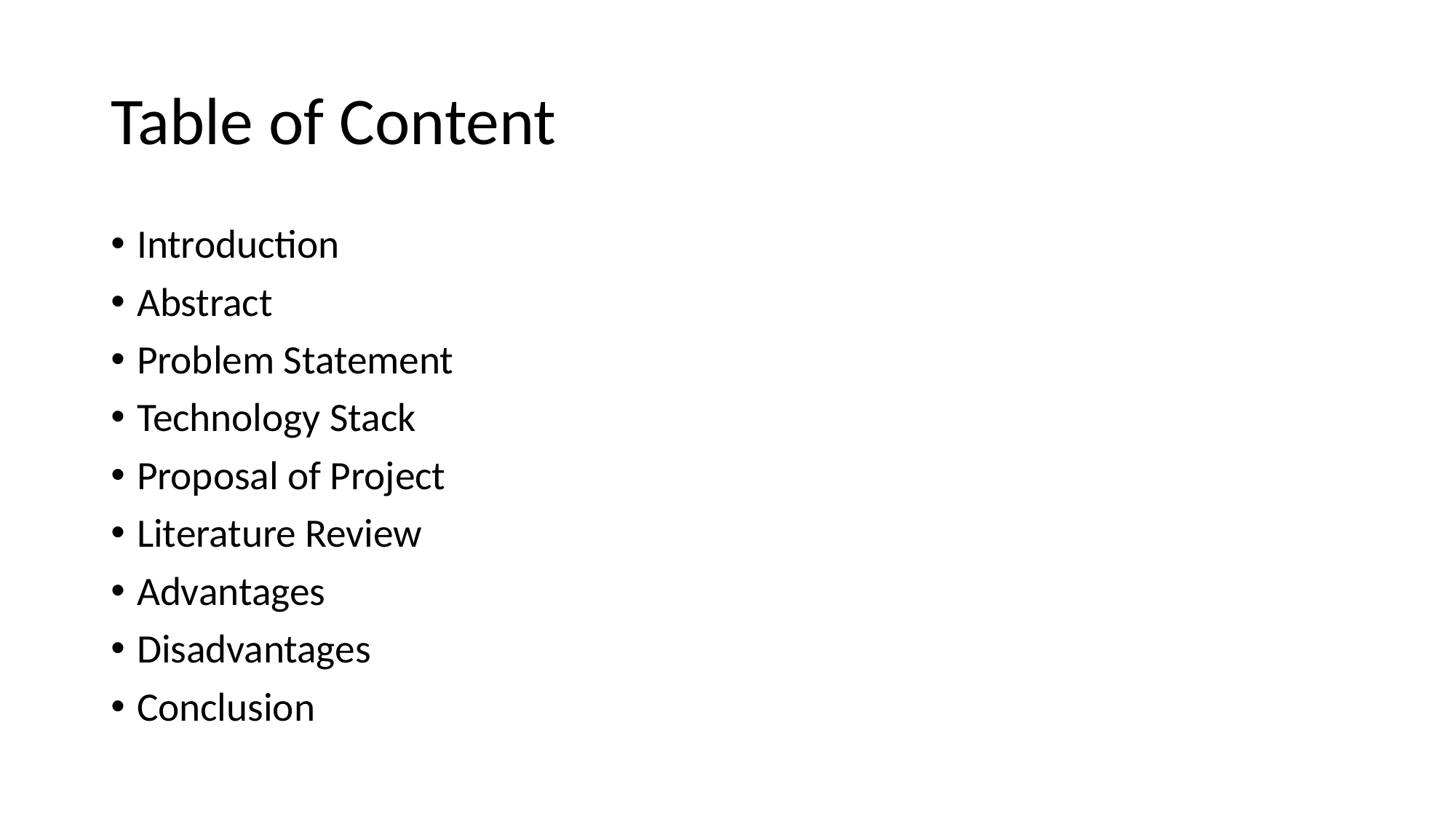

# Table of Content
Introduction
Abstract
Problem Statement
Technology Stack
Proposal of Project
Literature Review
Advantages
Disadvantages
Conclusion